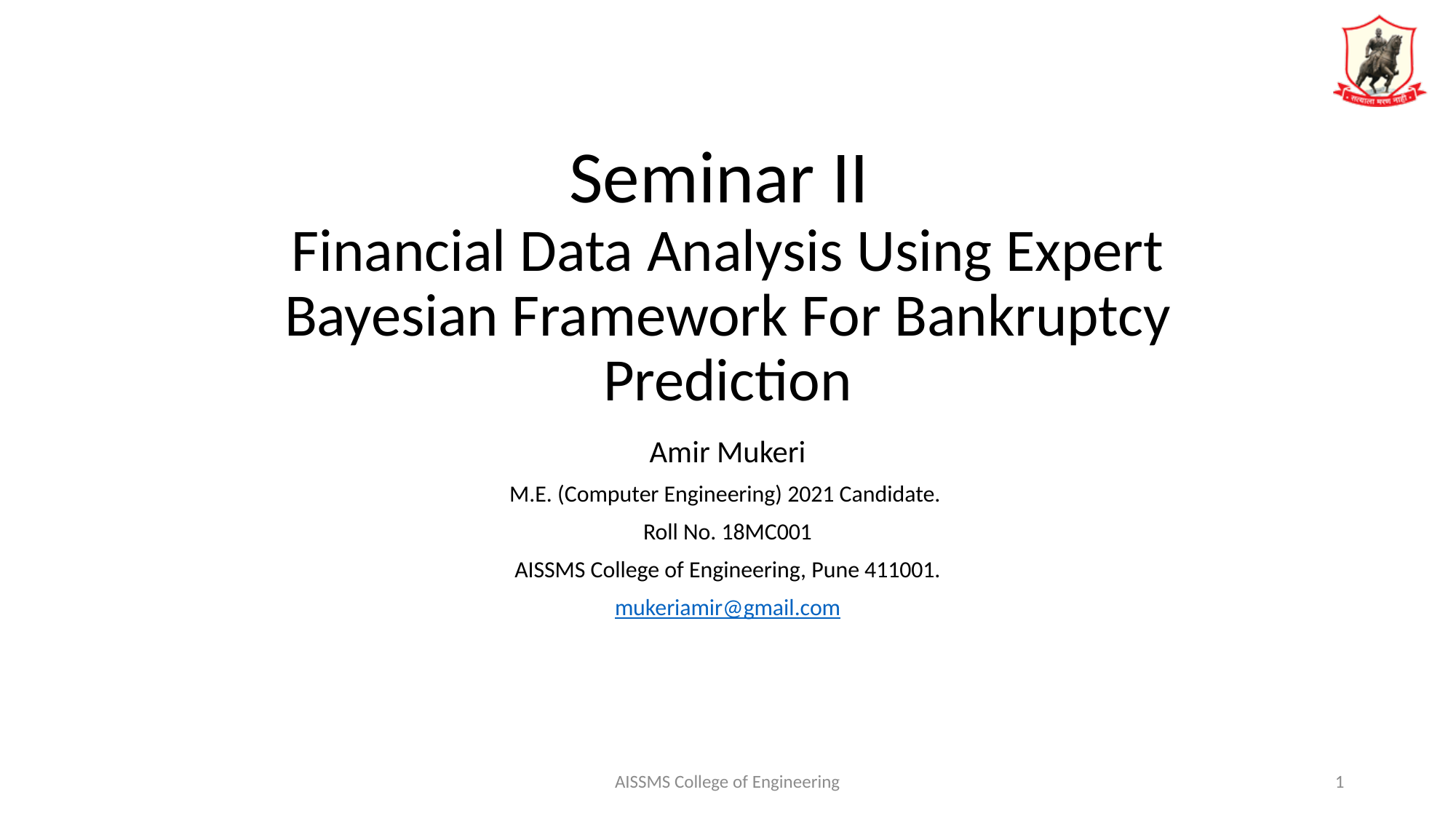

# Seminar II Financial Data Analysis Using Expert Bayesian Framework For Bankruptcy Prediction
Amir Mukeri
M.E. (Computer Engineering) 2021 Candidate.
Roll No. 18MC001
AISSMS College of Engineering, Pune 411001.
mukeriamir@gmail.com
AISSMS College of Engineering
1